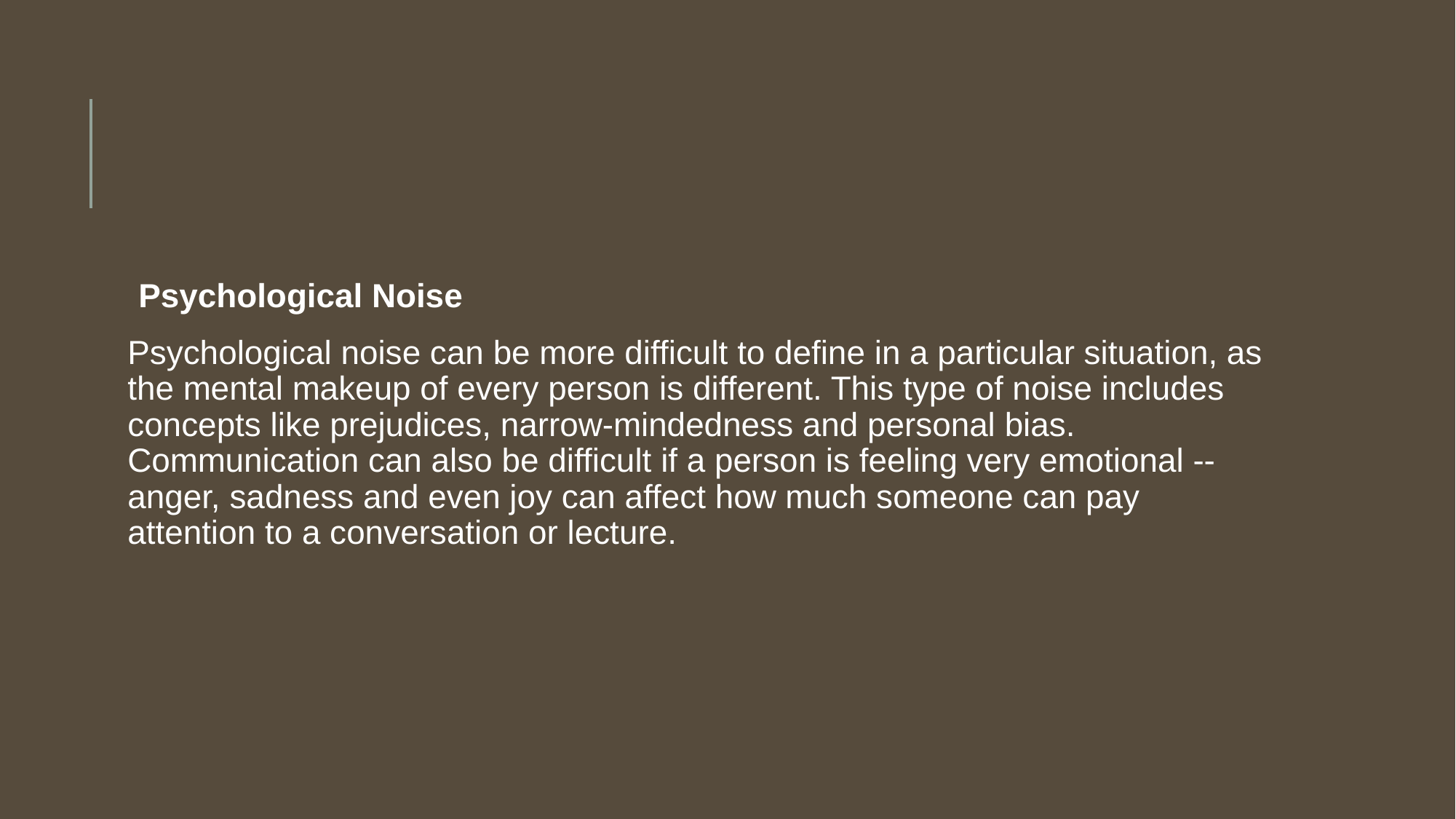

#
Psychological Noise
Psychological noise can be more difficult to define in a particular situation, as the mental makeup of every person is different. This type of noise includes concepts like prejudices, narrow-mindedness and personal bias. Communication can also be difficult if a person is feeling very emotional -- anger, sadness and even joy can affect how much someone can pay attention to a conversation or lecture.